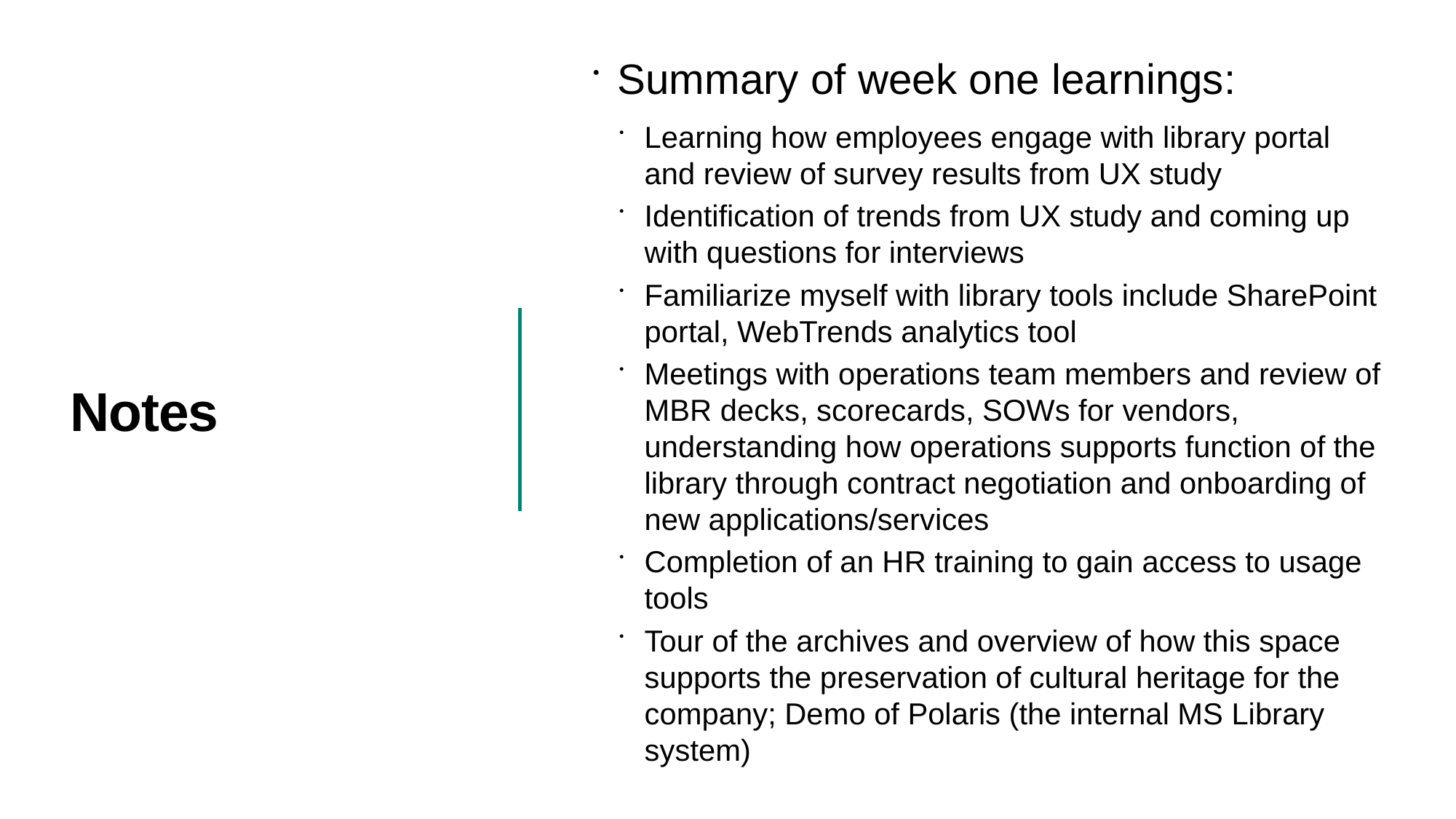

Summary of week one learnings:
Learning how employees engage with library portal and review of survey results from UX study
Identification of trends from UX study and coming up with questions for interviews
Familiarize myself with library tools include SharePoint portal, WebTrends analytics tool
Meetings with operations team members and review of MBR decks, scorecards, SOWs for vendors, understanding how operations supports function of the library through contract negotiation and onboarding of new applications/services
Completion of an HR training to gain access to usage tools
Tour of the archives and overview of how this space supports the preservation of cultural heritage for the company; Demo of Polaris (the internal MS Library system)
# Notes